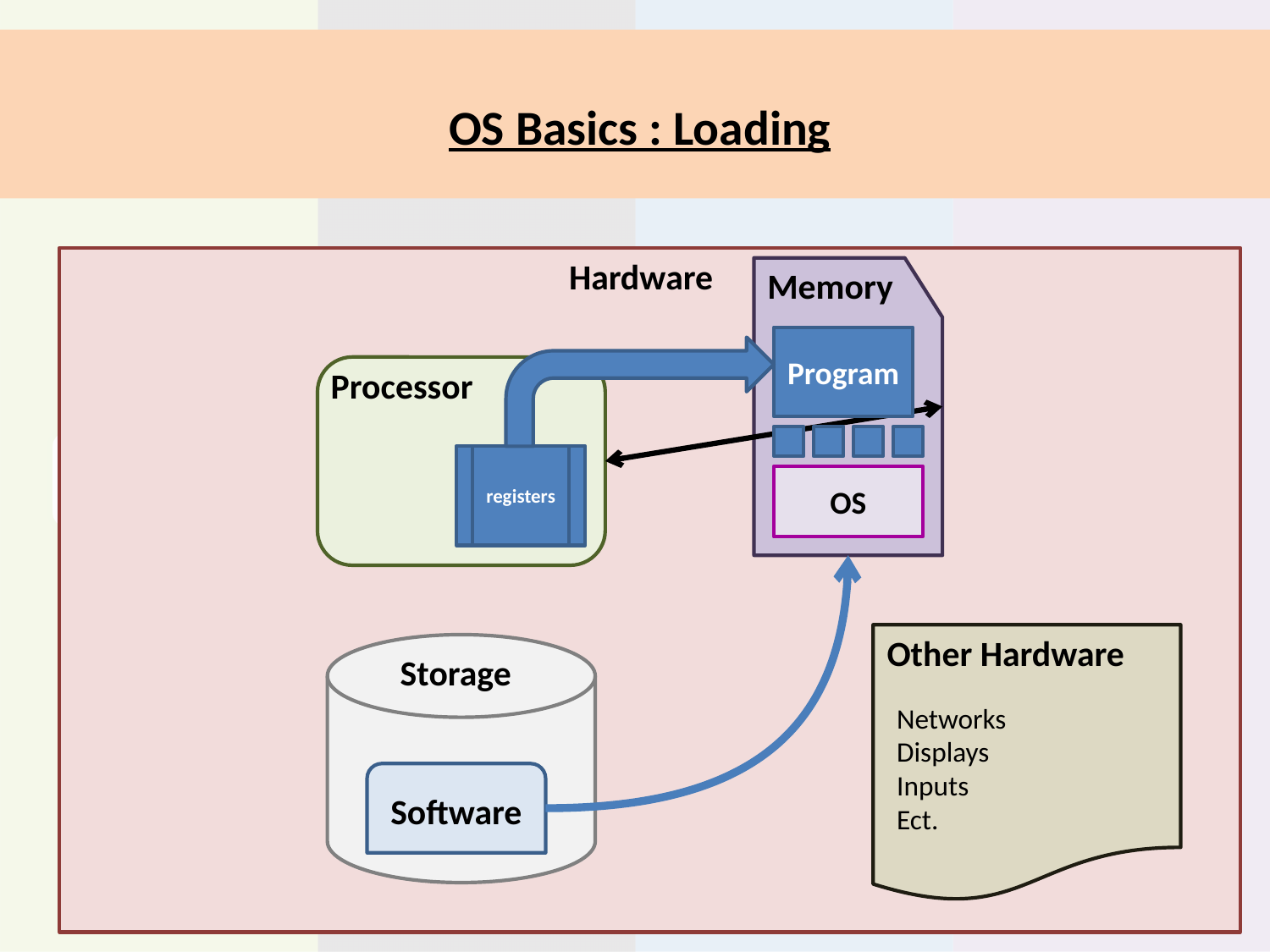

# OS Basics : Loading

Hardware

Memory
Program

Processor

registers
OS

Other Hardware

Storage
Networks
Displays
Inputs
Ect.
Software